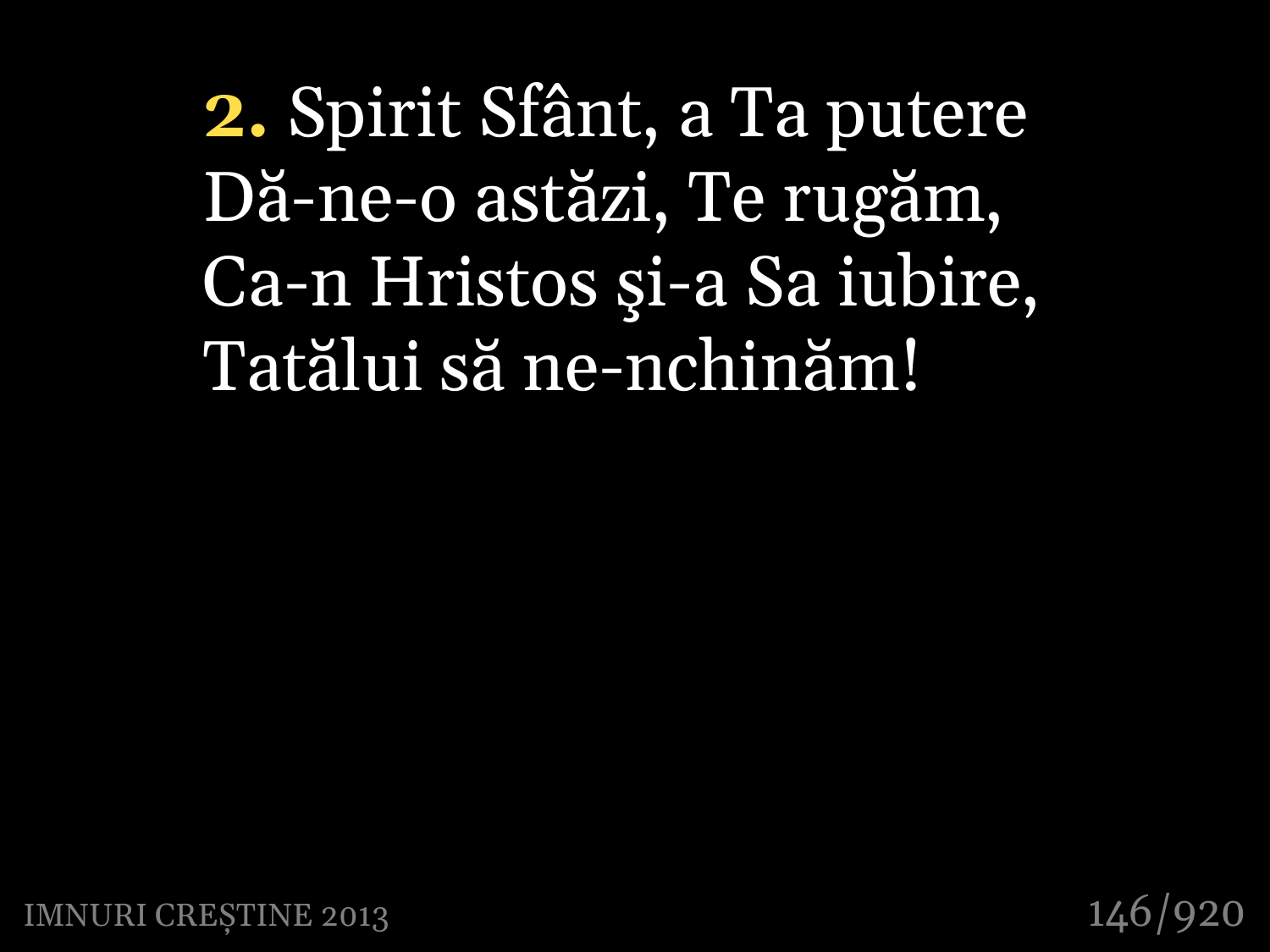

2. Spirit Sfânt, a Ta putere
Dă-ne-o astăzi, Te rugăm,
Ca-n Hristos şi-a Sa iubire,
Tatălui să ne-nchinăm!
131/920
146/920
IMNURI CREȘTINE 2013